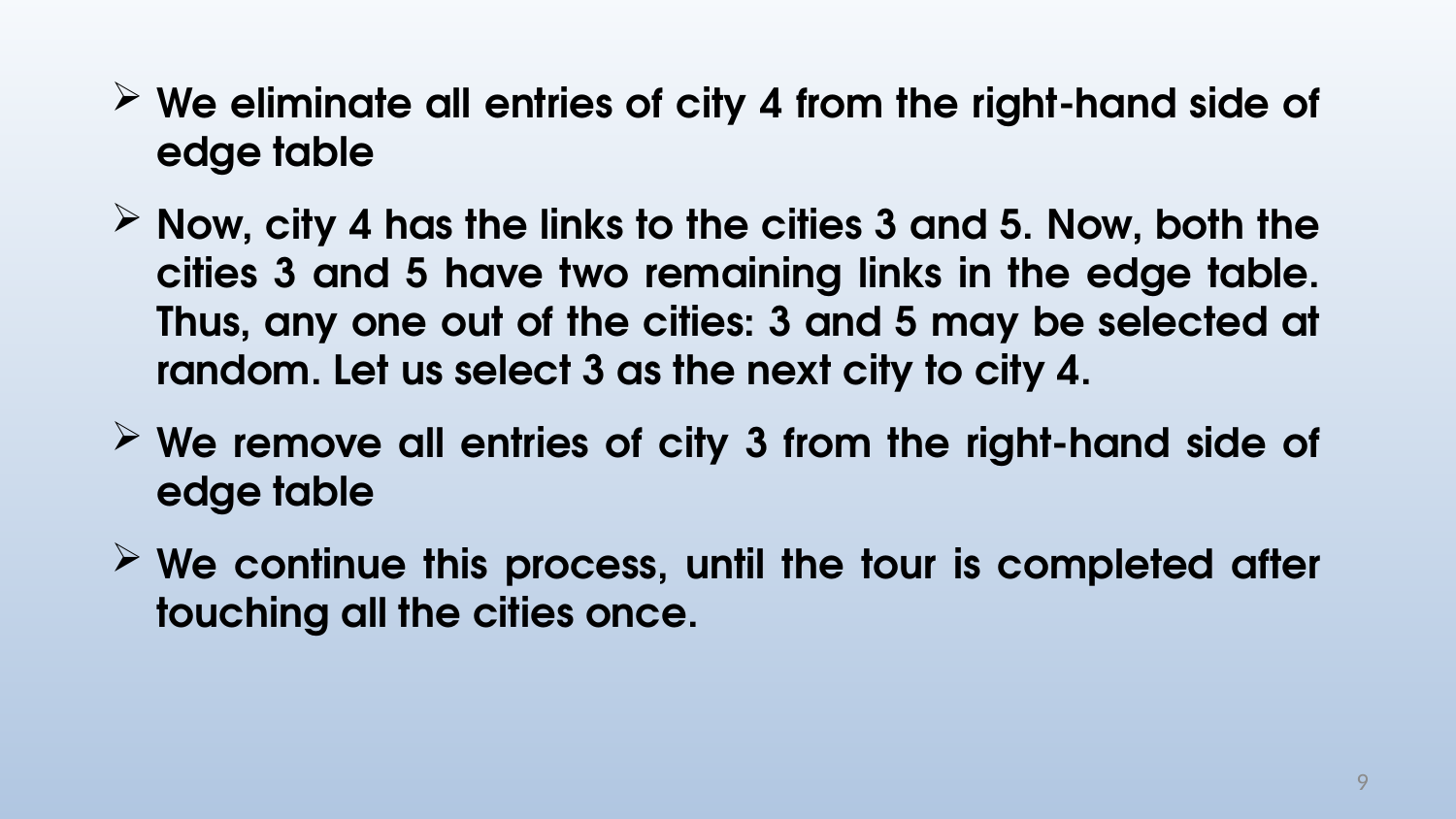

We eliminate all entries of city 4 from the right-hand side of edge table

Now, city 4 has the links to the cities 3 and 5. Now, both the cities 3 and 5 have two remaining links in the edge table. Thus, any one out of the cities: 3 and 5 may be selected at random. Let us select 3 as the next city to city 4.

We remove all entries of city 3 from the right-hand side of edge table

We continue this process, until the tour is completed after touching all the cities once.
9